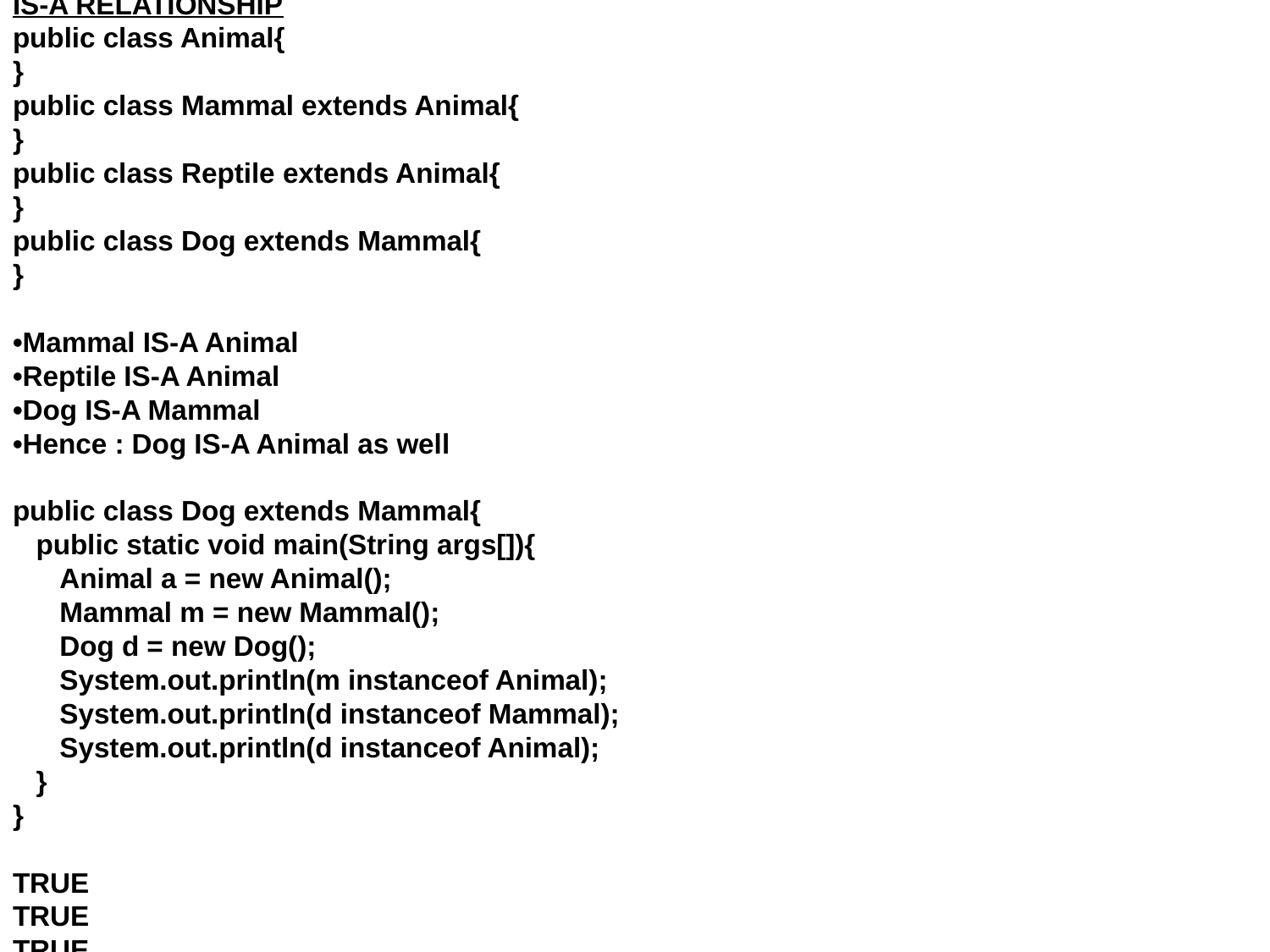

IS-A RELATIONSHIP
public class Animal{
}
public class Mammal extends Animal{
}
public class Reptile extends Animal{
}
public class Dog extends Mammal{
}

•Mammal IS-A Animal
•Reptile IS-A Animal
•Dog IS-A Mammal
•Hence : Dog IS-A Animal as well

public class Dog extends Mammal{
   public static void main(String args[]){
      Animal a = new Animal();
      Mammal m = new Mammal();
      Dog d = new Dog();
      System.out.println(m instanceof Animal);
      System.out.println(d instanceof Mammal);
      System.out.println(d instanceof Animal);
   }
}

TRUE
TRUE
TRUE